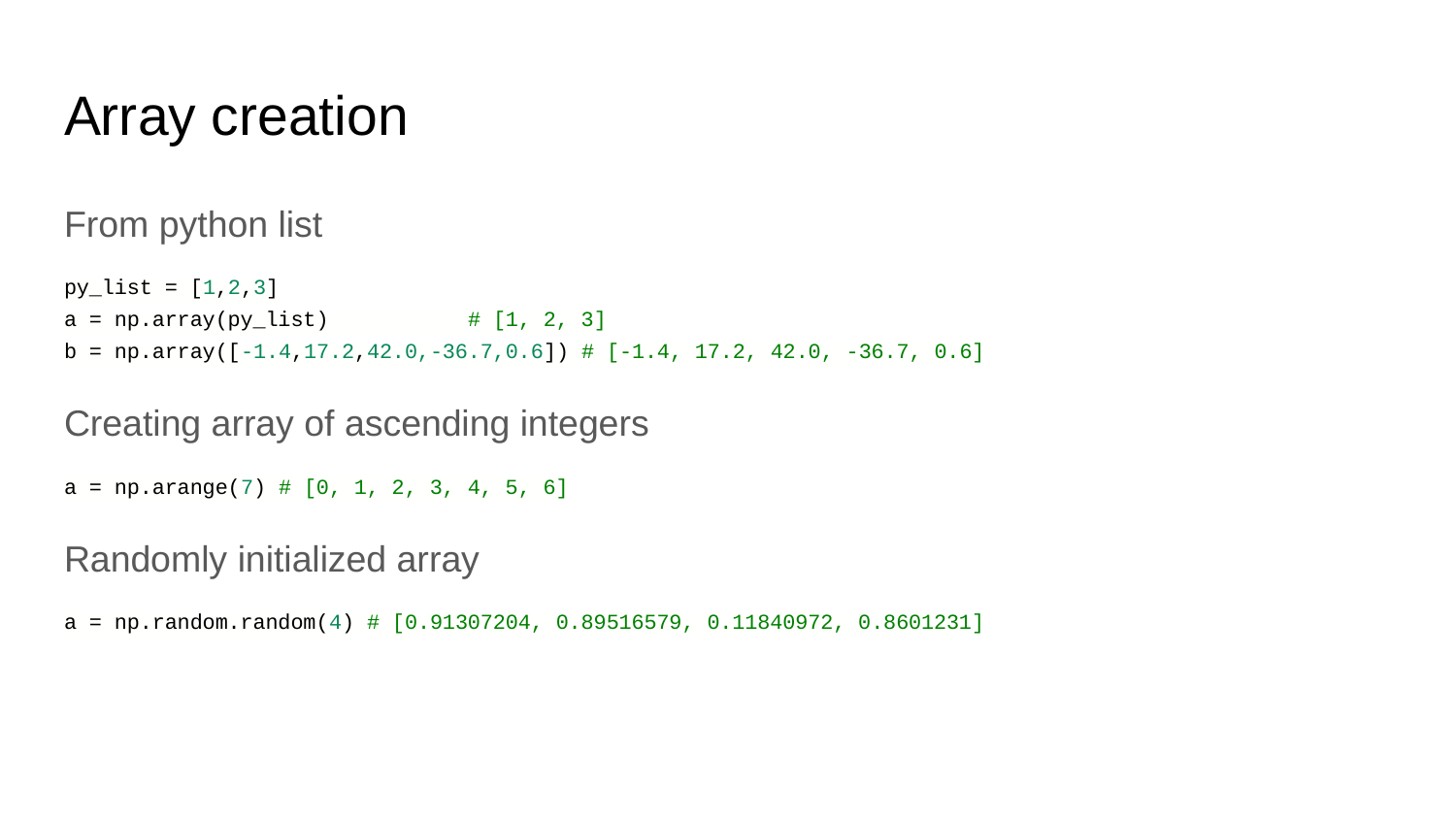

# Array creation
From python list
py_list = [1,2,3]
a = np.array(py_list)           # [1, 2, 3]
b = np.array([-1.4,17.2,42.0,-36.7,0.6]) # [-1.4, 17.2, 42.0, -36.7, 0.6]

Creating array of ascending integers
a = np.arange(7) # [0, 1, 2, 3, 4, 5, 6]

Randomly initialized array
a = np.random.random(4) # [0.91307204, 0.89516579, 0.11840972, 0.8601231]